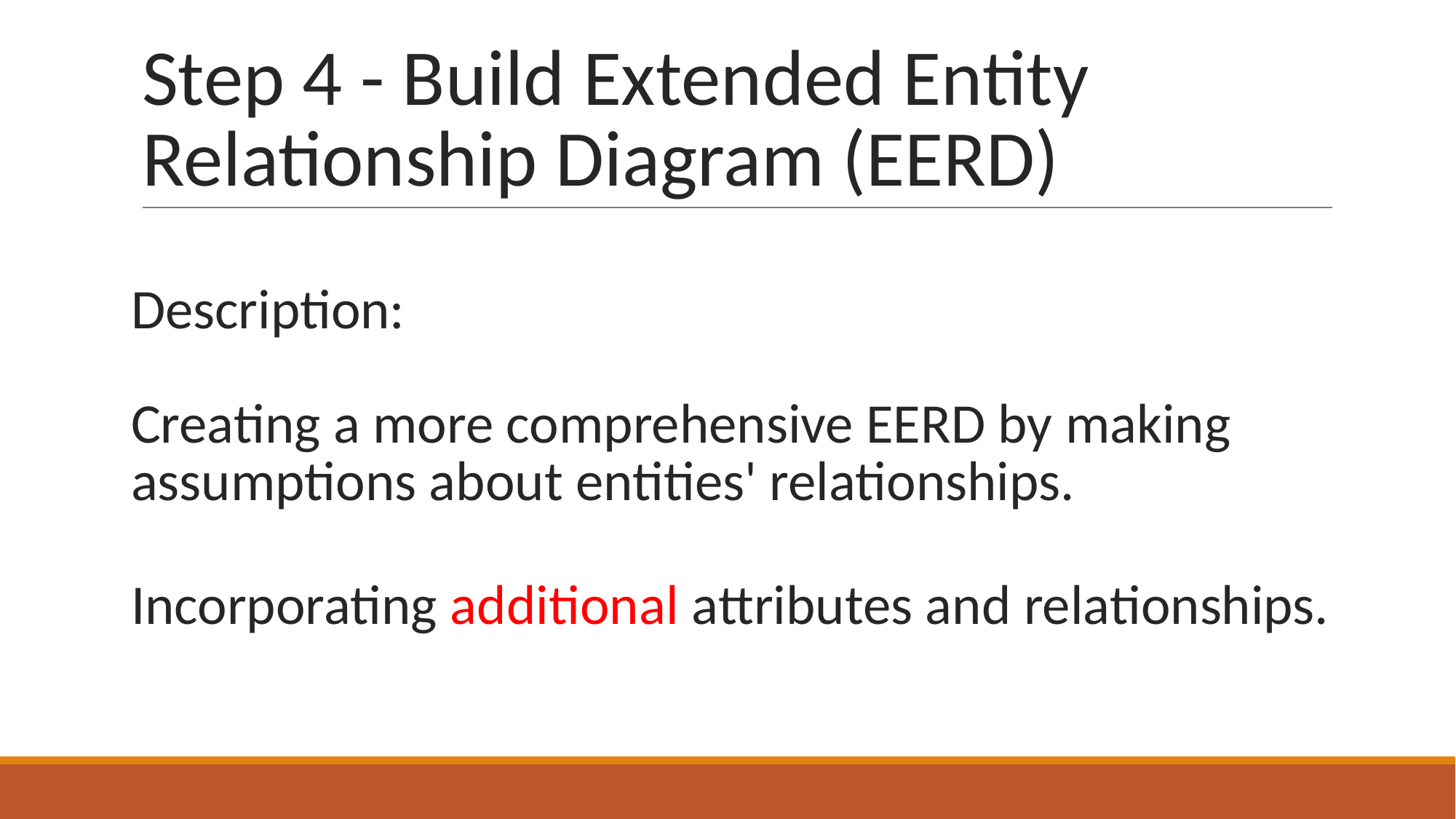

# Step 4 - Build Extended Entity Relationship Diagram (EERD)
Description:
Creating a more comprehensive EERD by making assumptions about entities' relationships.
Incorporating additional attributes and relationships.